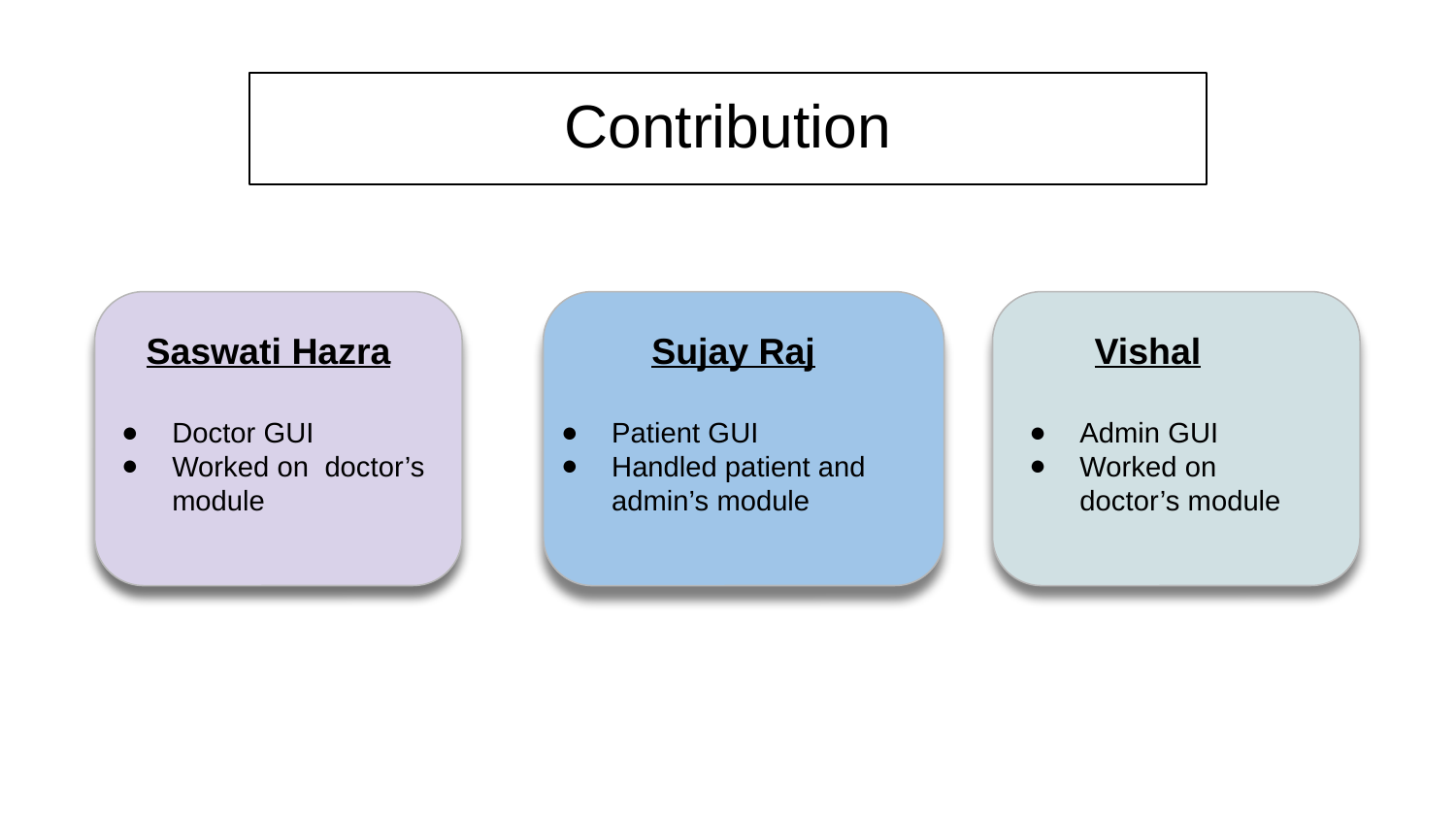

Contribution

Saswati Hazra

Doctor GUI
Worked on  doctor’s module
Sujay Raj

Patient GUI
Handled patient and admin’s module
Vishal

Admin GUI
Worked on doctor’s module